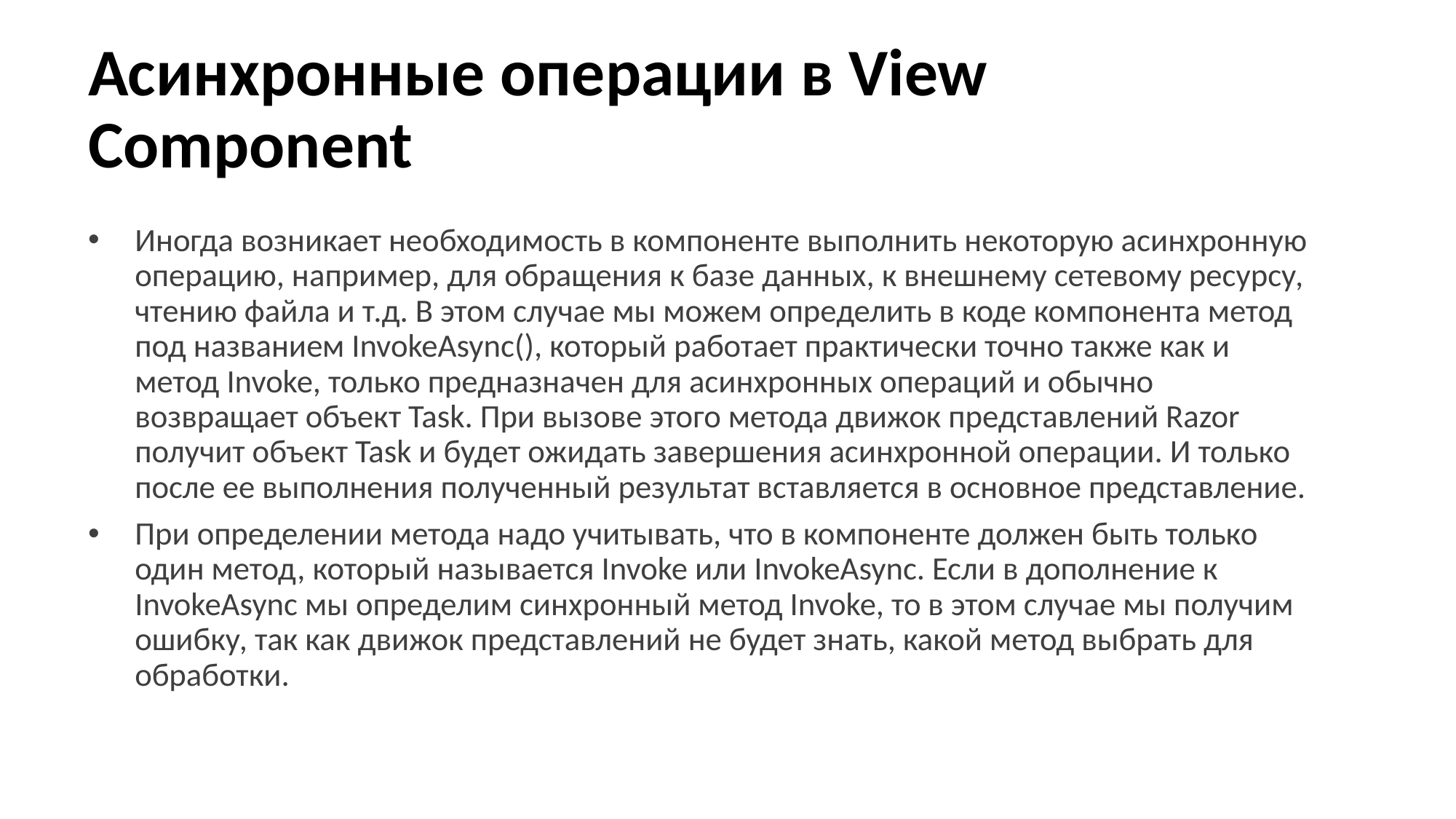

# Асинхронные операции в View Component
Иногда возникает необходимость в компоненте выполнить некоторую асинхронную операцию, например, для обращения к базе данных, к внешнему сетевому ресурсу, чтению файла и т.д. В этом случае мы можем определить в коде компонента метод под названием InvokeAsync(), который работает практически точно также как и метод Invoke, только предназначен для асинхронных операций и обычно возвращает объект Task. При вызове этого метода движок представлений Razor получит объект Task и будет ожидать завершения асинхронной операции. И только после ее выполнения полученный результат вставляется в основное представление.
При определении метода надо учитывать, что в компоненте должен быть только один метод, который называется Invoke или InvokeAsync. Если в дополнение к InvokeAsync мы определим синхронный метод Invoke, то в этом случае мы получим ошибку, так как движок представлений не будет знать, какой метод выбрать для обработки.